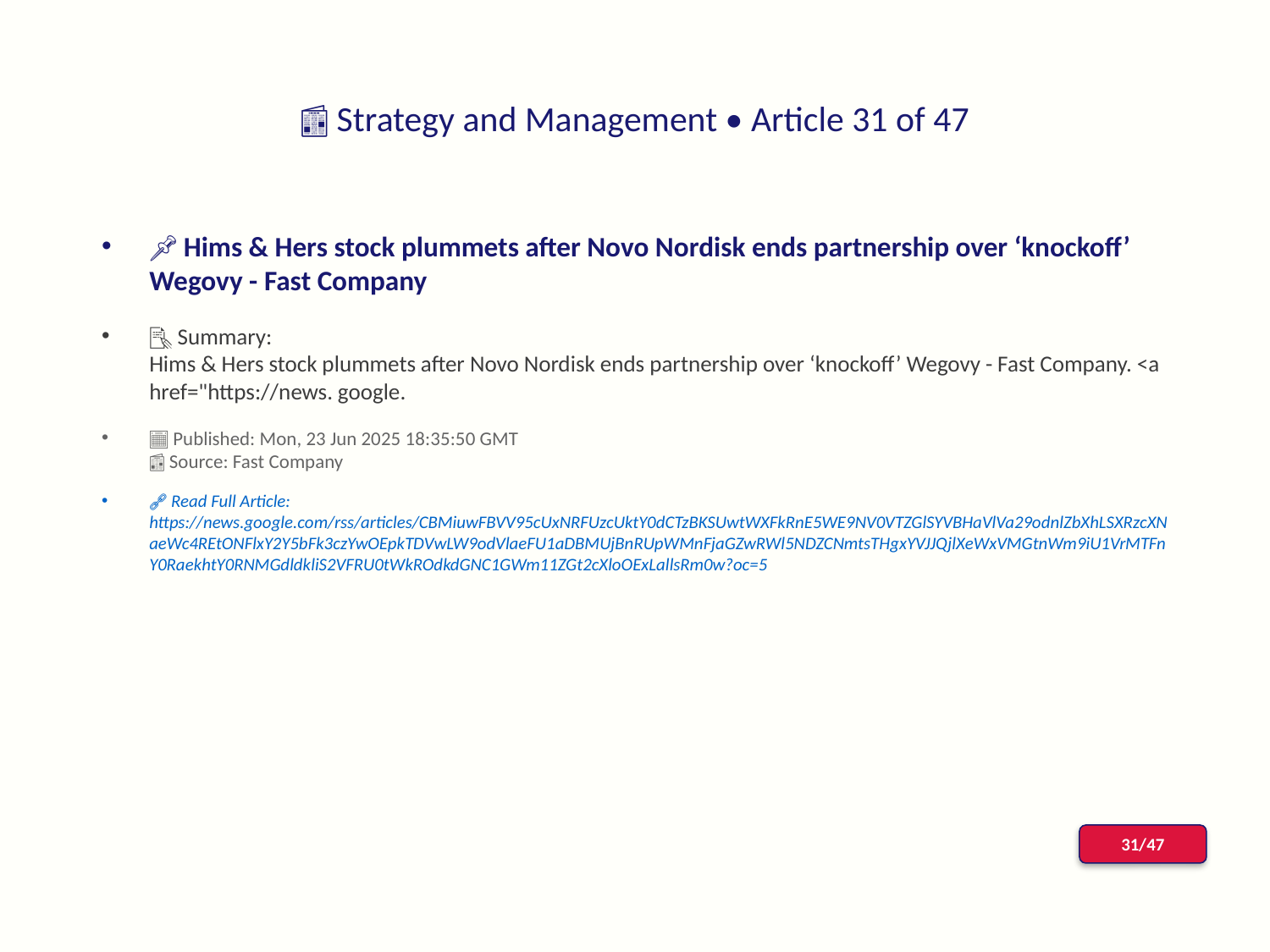

# 📰 Strategy and Management • Article 31 of 47
📌 Hims & Hers stock plummets after Novo Nordisk ends partnership over ‘knockoff’ Wegovy - Fast Company
📝 Summary:
Hims & Hers stock plummets after Novo Nordisk ends partnership over ‘knockoff’ Wegovy - Fast Company. <a href="https://news. google.
📅 Published: Mon, 23 Jun 2025 18:35:50 GMT
📰 Source: Fast Company
🔗 Read Full Article: https://news.google.com/rss/articles/CBMiuwFBVV95cUxNRFUzcUktY0dCTzBKSUwtWXFkRnE5WE9NV0VTZGlSYVBHaVlVa29odnlZbXhLSXRzcXNaeWc4REtONFlxY2Y5bFk3czYwOEpkTDVwLW9odVlaeFU1aDBMUjBnRUpWMnFjaGZwRWl5NDZCNmtsTHgxYVJJQjlXeWxVMGtnWm9iU1VrMTFnY0RaekhtY0RNMGdldkliS2VFRU0tWkROdkdGNC1GWm11ZGt2cXloOExLallsRm0w?oc=5
31/47